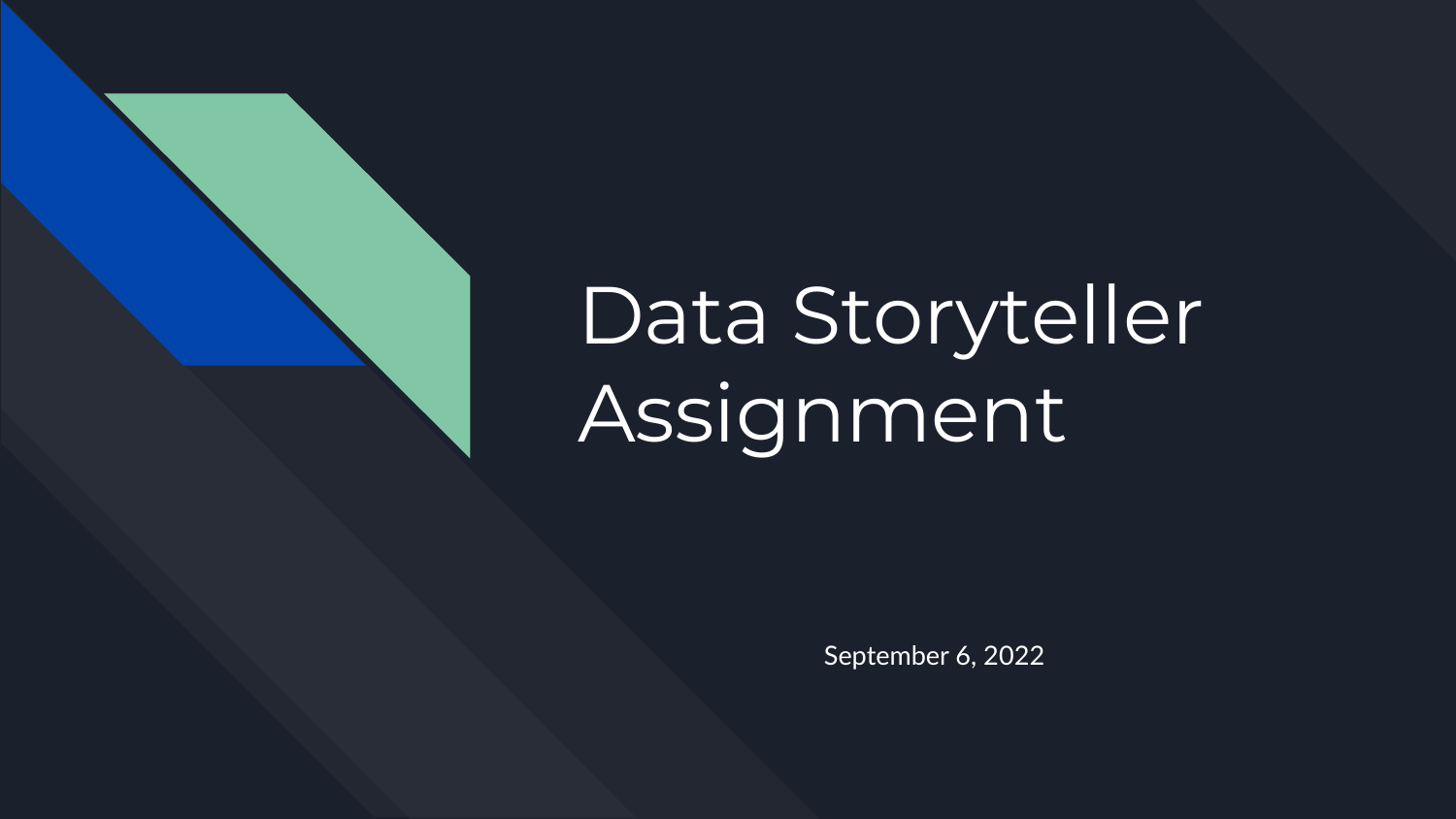

# Data Storyteller
Assignment
September 6, 2022